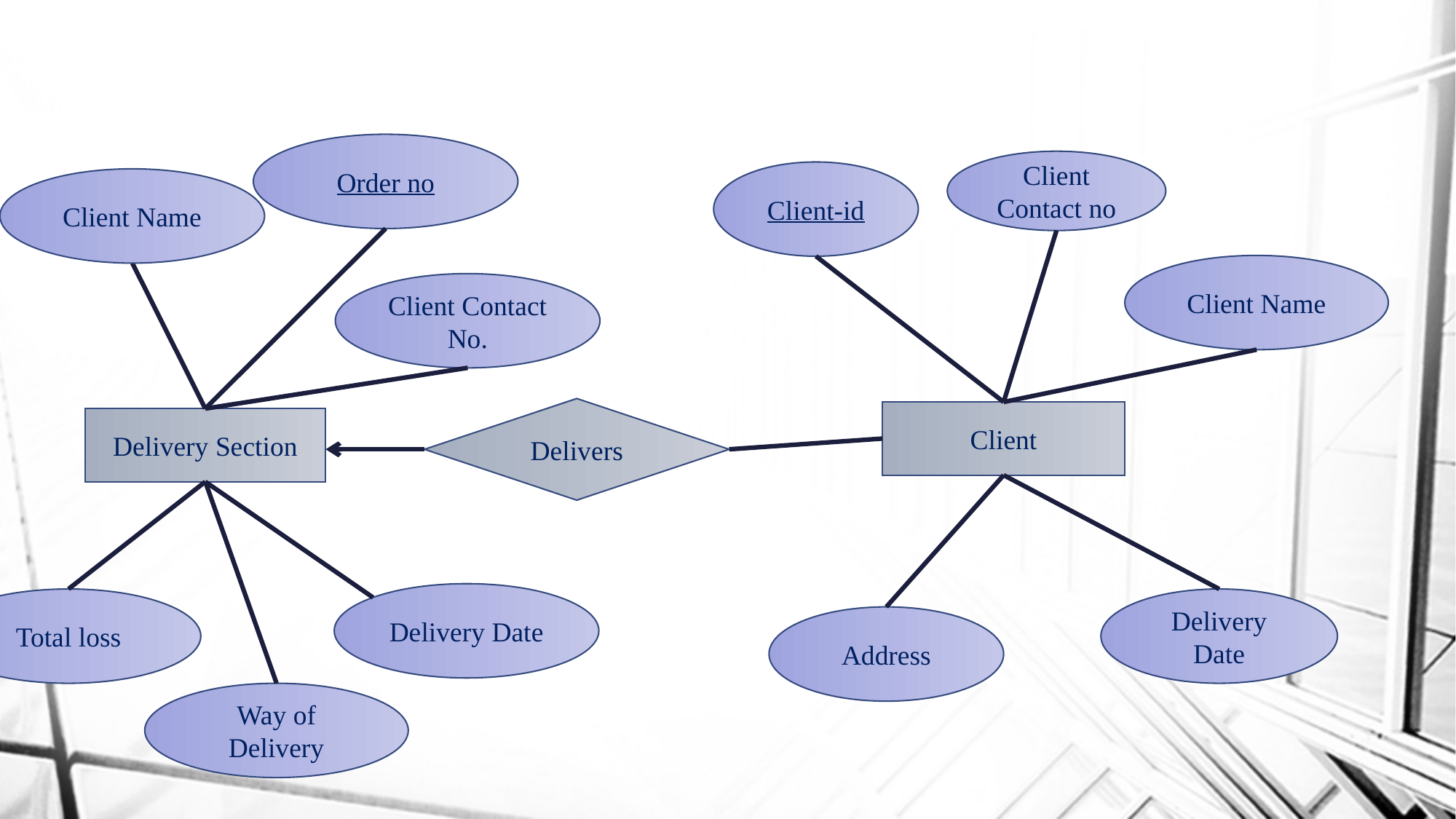

Order no
Client
Contact no
Client-id
Client Name
Client Name
Client Contact No.
Delivers
Client
Delivery Section
Delivery Date
Total loss
Delivery Date
Address
Way of Delivery